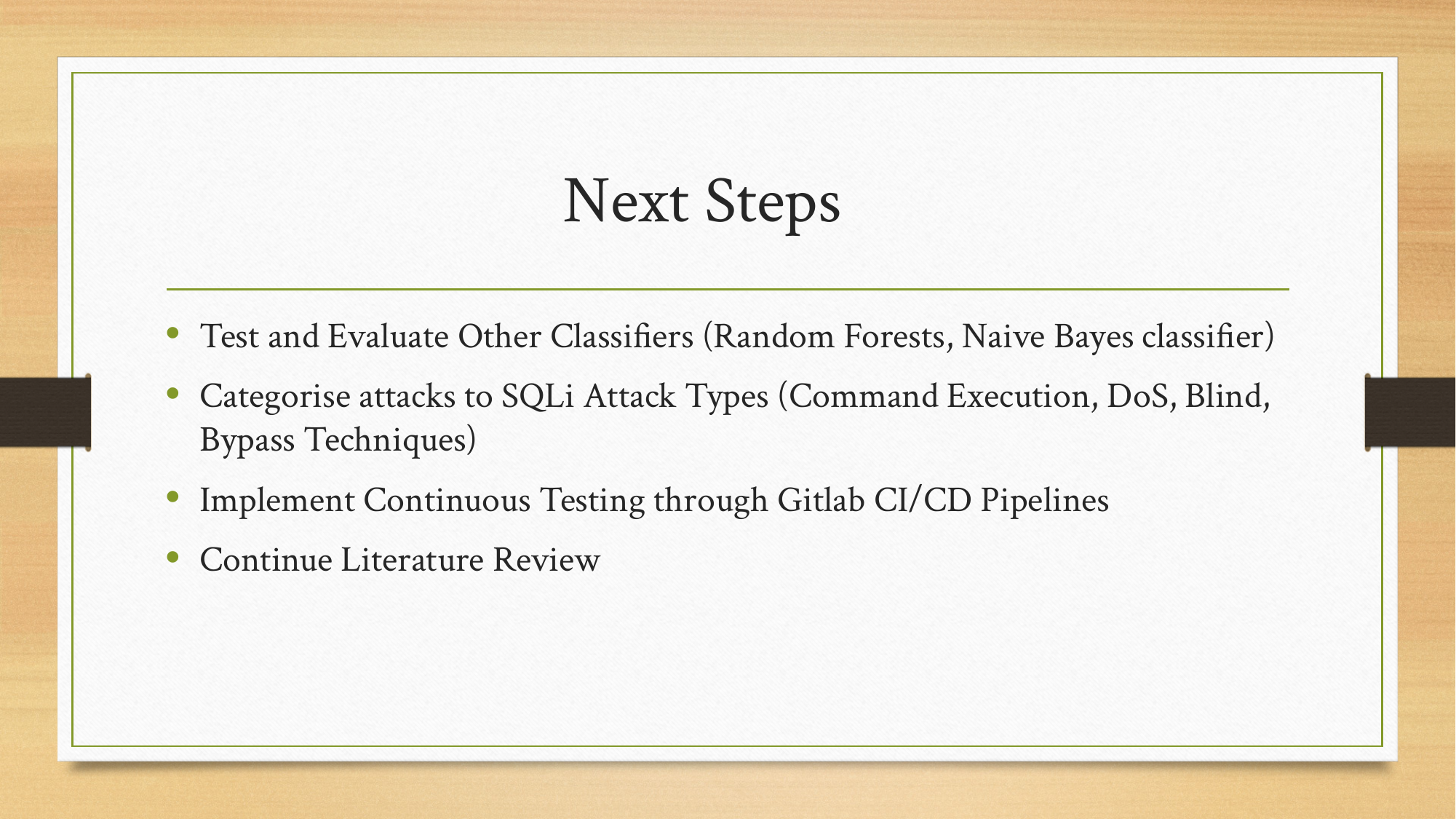

# Next Steps
Test and Evaluate Other Classifiers (Random Forests, Naive Bayes classifier)
Categorise attacks to SQLi Attack Types (Command Execution, DoS, Blind, Bypass Techniques)
Implement Continuous Testing through Gitlab CI/CD Pipelines
Continue Literature Review